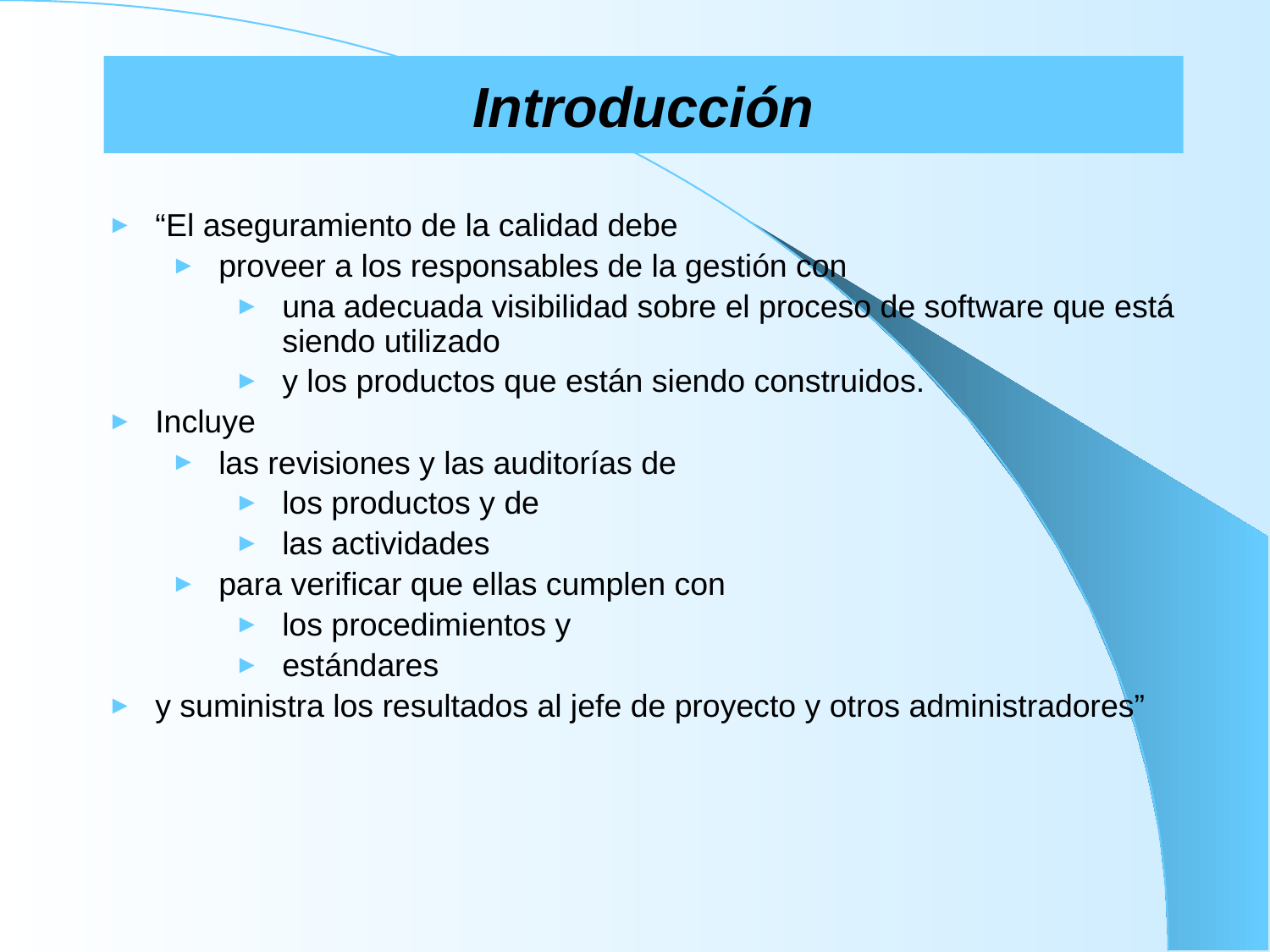

# Introducción

“El aseguramiento de la calidad debe
proveer a los responsables de la gestión con
una adecuada visibilidad sobre el proceso de software que está siendo utilizado
y los productos que están siendo construidos.
Incluye
las revisiones y las auditorías de
los productos y de
las actividades
para verificar que ellas cumplen con
los procedimientos y
estándares
y suministra los resultados al jefe de proyecto y otros administradores”